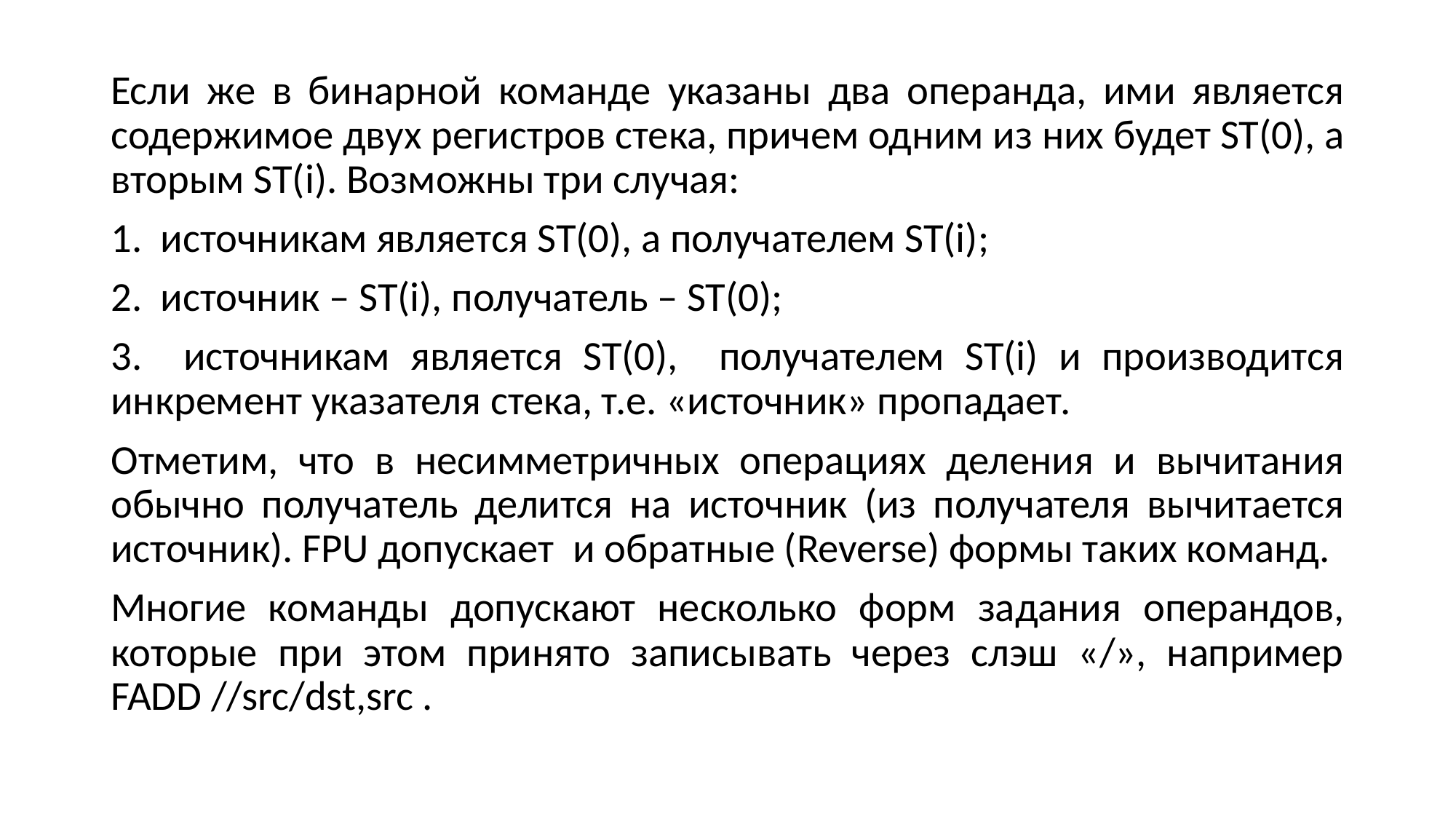

Если же в бинарной команде указаны два операнда, ими является содержимое двух регистров стека, причем одним из них будет ST(0), а вторым ST(i). Возможны три случая:
1.  источникам является ST(0), а получателем ST(i);
2.  источник – ST(i), получатель – ST(0);
3.  источникам является ST(0),  получателем ST(i) и производится инкремент указателя стека, т.е. «источник» пропадает.
Отметим, что в несимметричных операциях деления и вычитания обычно получатель делится на источник (из получателя вычитается источник). FPU допускает  и обратные (Reverse) формы таких команд.
Многие команды допускают несколько форм задания операндов, которые при этом принято записывать через слэш «/», например FADD //src/dst,src .